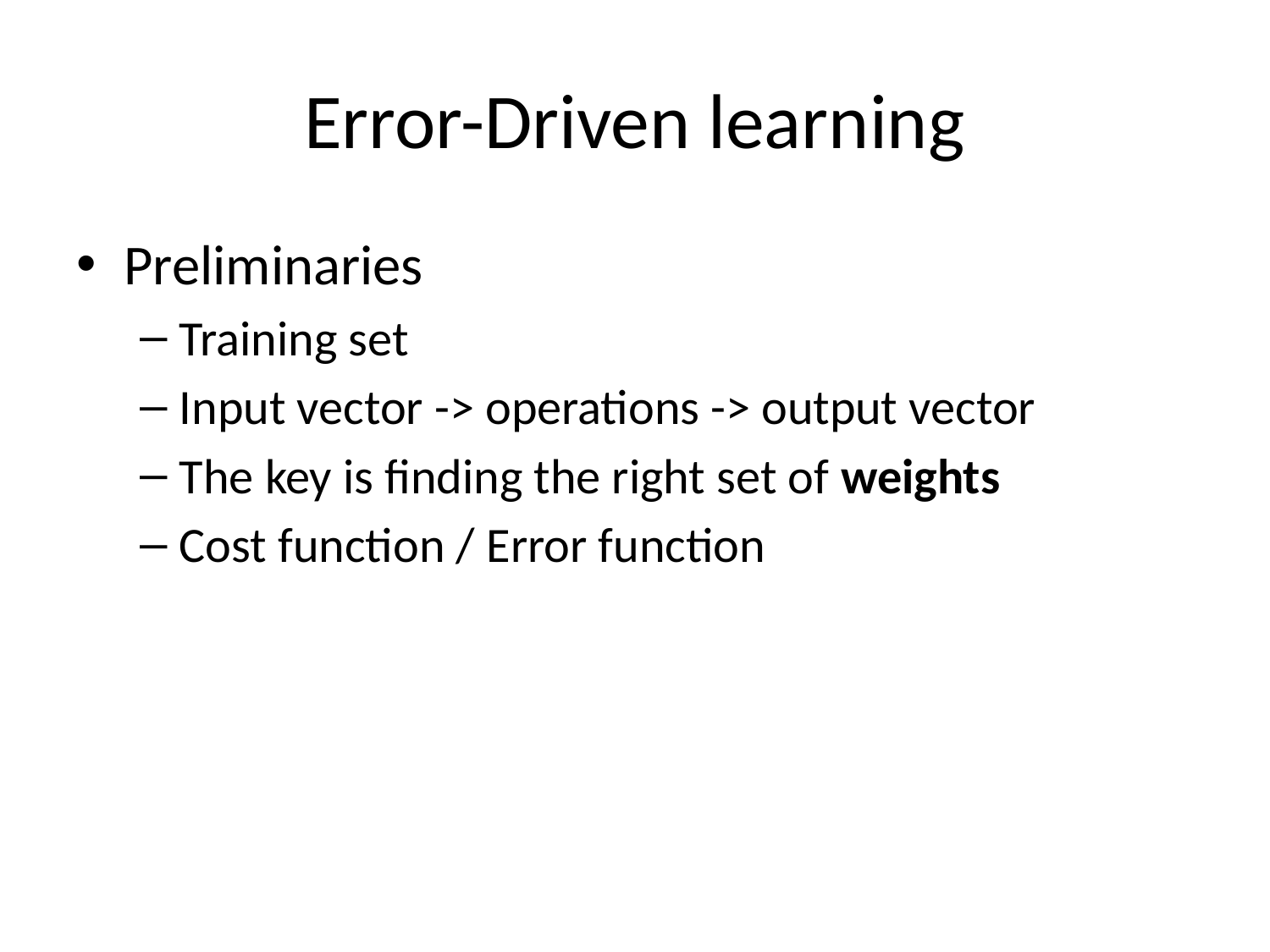

# Error-Driven learning
Preliminaries
Training set
Input vector -> operations -> output vector
The key is finding the right set of weights
Cost function / Error function